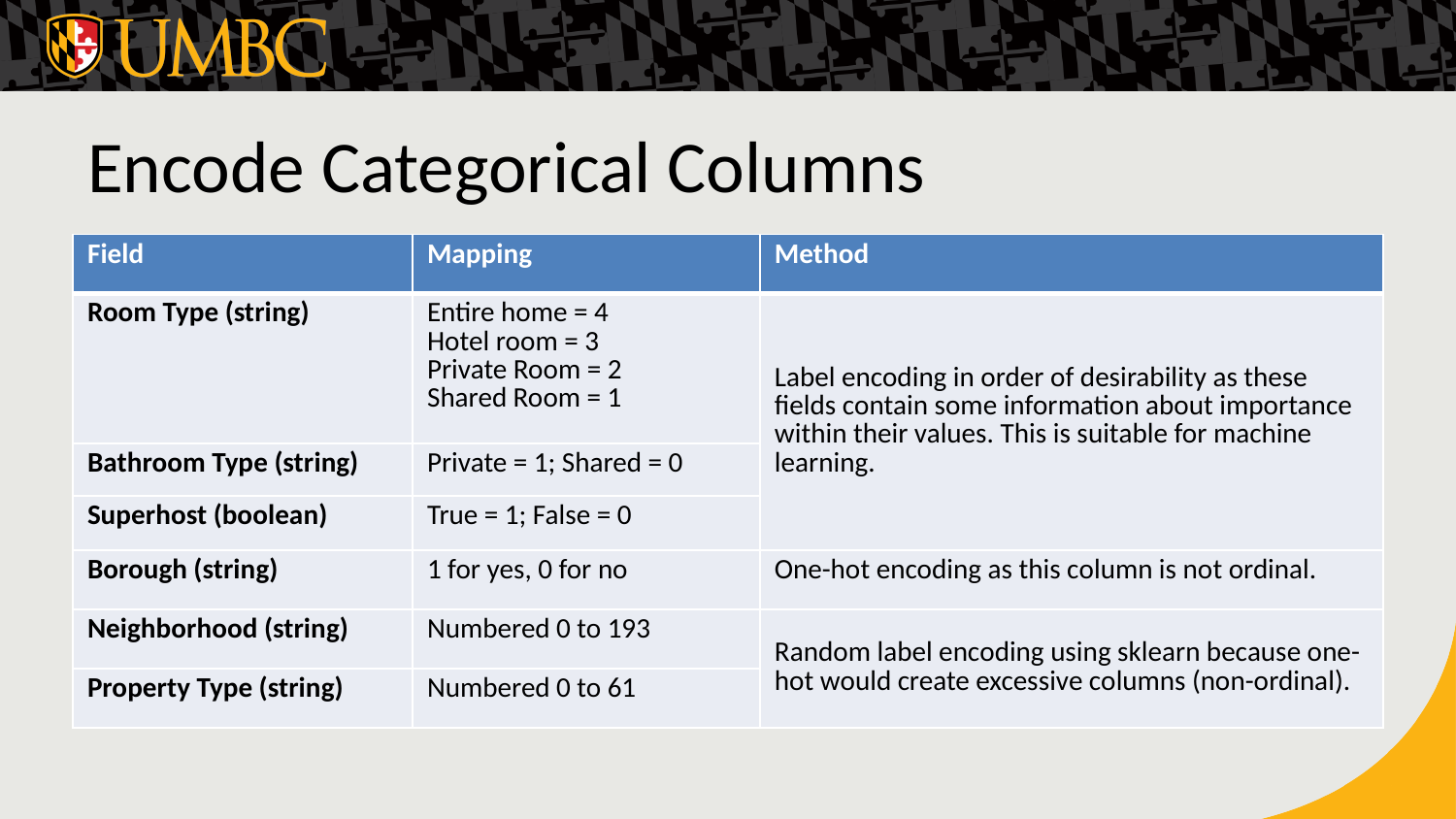

# Encode Categorical Columns
| Field | Mapping | Method |
| --- | --- | --- |
| Room Type (string) | Entire home = 4 Hotel room = 3 Private Room = 2 Shared Room = 1 | Label encoding in order of desirability as these fields contain some information about importance within their values. This is suitable for machine learning. |
| Bathroom Type (string) | Private = 1; Shared = 0 |  |
| Superhost (boolean) | True = 1; False = 0 |  |
| Borough (string) | 1 for yes, 0 for no | One-hot encoding as this column is not ordinal. |
| Neighborhood (string) | Numbered 0 to 193 | Random label encoding using sklearn because one-hot would create excessive columns (non-ordinal). |
| Property Type (string) | Numbered 0 to 61 |  |